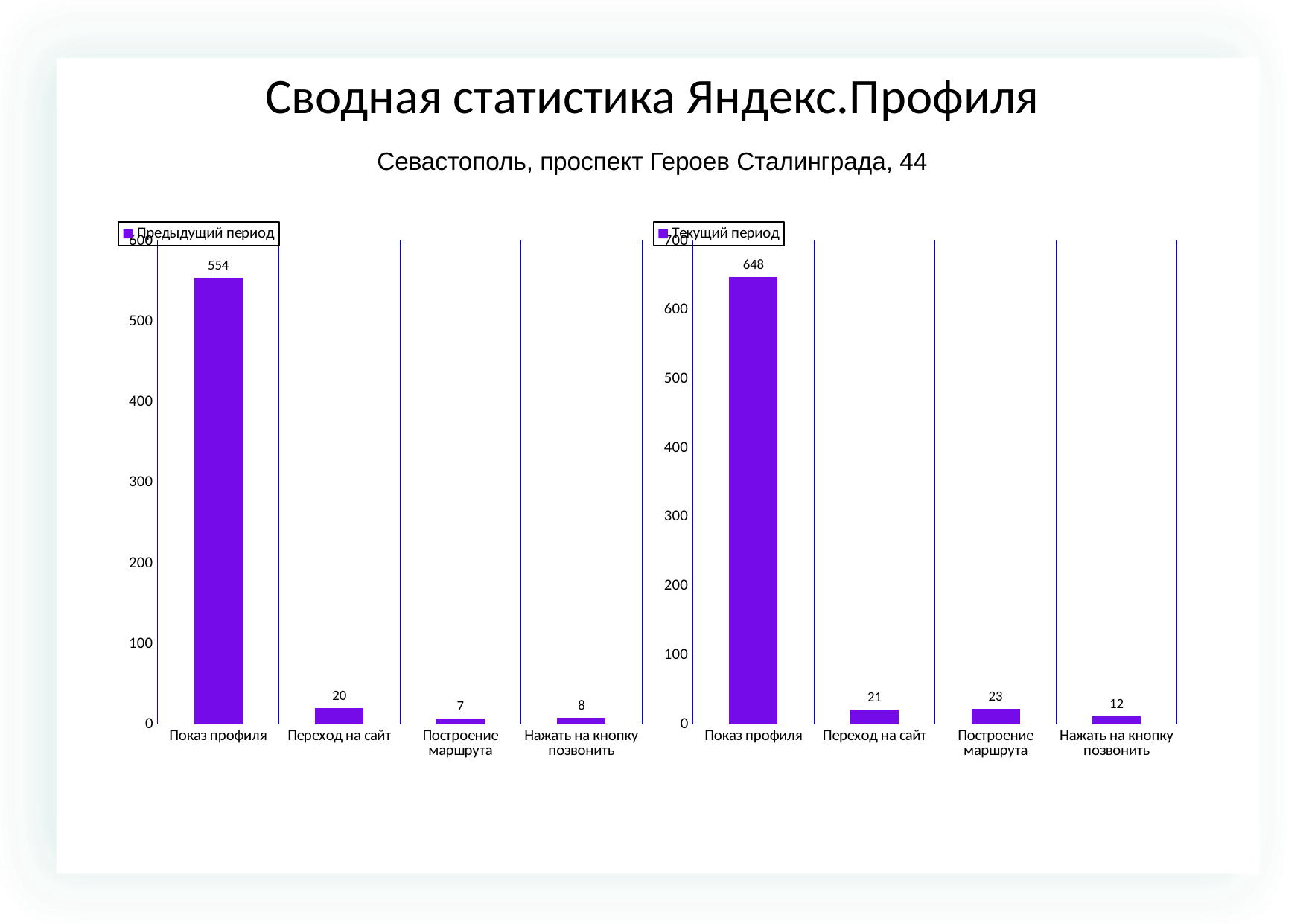

Сводная статистика Яндекс.Профиля
Севастополь, проспект Героев Сталинграда, 44

### Chart

| Category |  |
|---|---|
| Показ профиля | 554.0 |
| Переход на сайт | 20.0 |
| Построение маршрута | 7.0 |
| Нажать на кнопку позвонить | 8.0 |

### Chart

| Category |  |
|---|---|
| Показ профиля | 648.0 |
| Переход на сайт | 21.0 |
| Построение маршрута | 23.0 |
| Нажать на кнопку позвонить | 12.0 |